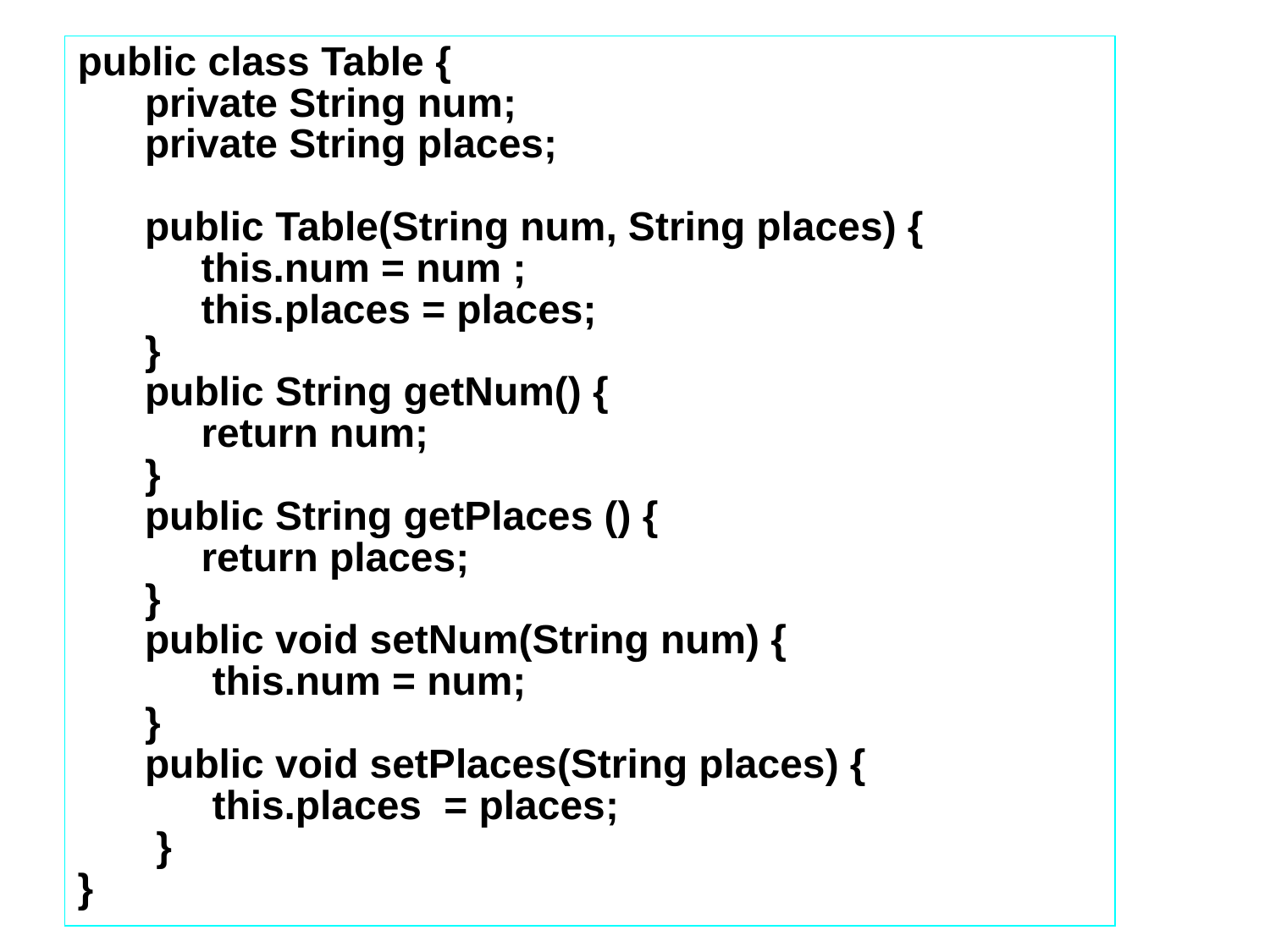

public class Table {
      private String num;
      private String places;

      public Table(String num, String places) {
           this.num = num ;
           this.places = places;
      }
      public String getNum() {
           return num;
      }
      public String getPlaces () {
           return places;
      }
      public void setNum(String num) {
            this.num = num;
      }
      public void setPlaces(String places) {
            this.places  = places;
       }
}